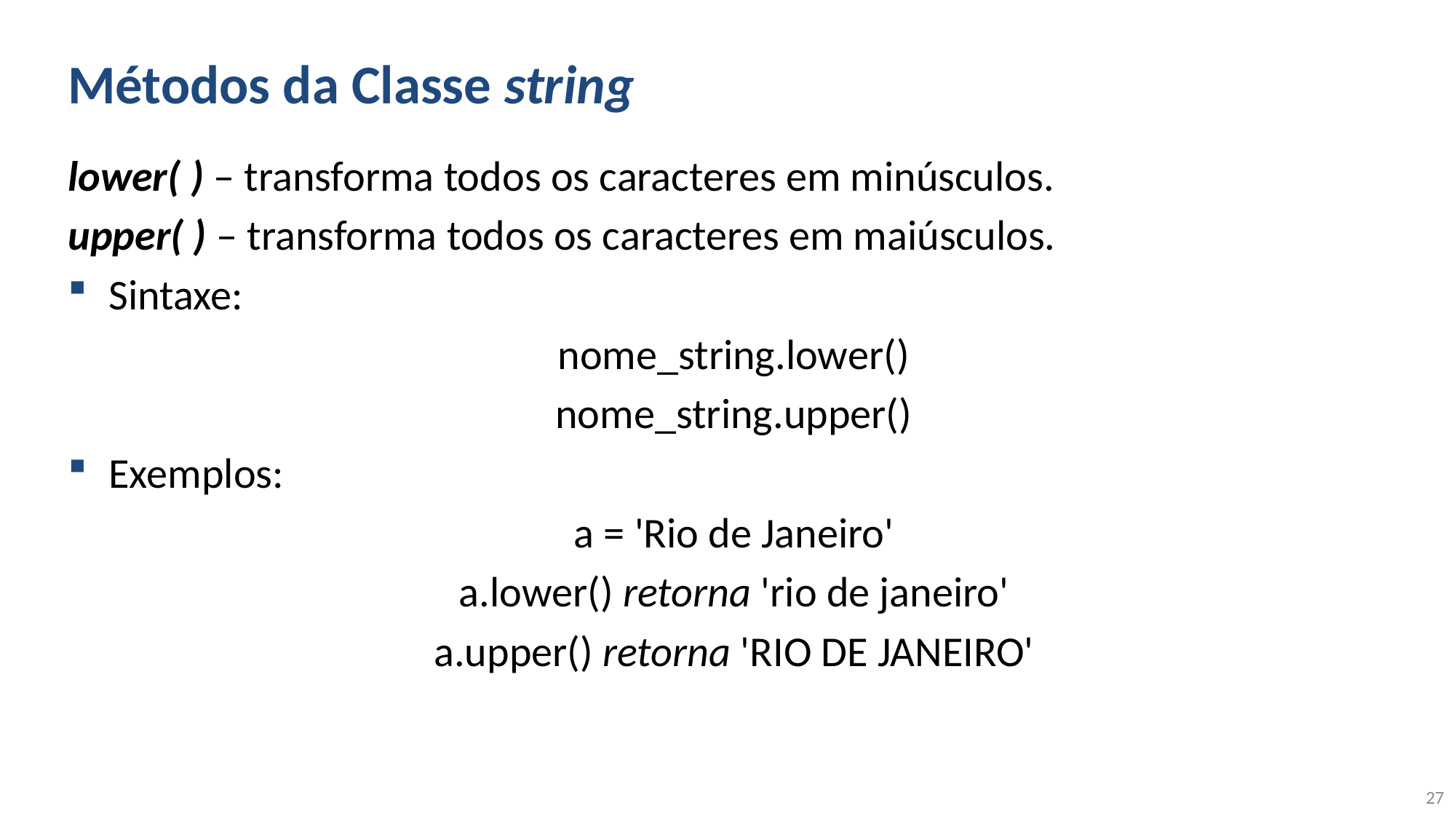

# Métodos da Classe string
lower( ) – transforma todos os caracteres em minúsculos.
upper( ) – transforma todos os caracteres em maiúsculos.
Sintaxe:
nome_string.lower()
nome_string.upper()
Exemplos:
a = 'Rio de Janeiro'
a.lower() retorna 'rio de janeiro'
a.upper() retorna 'RIO DE JANEIRO'

27